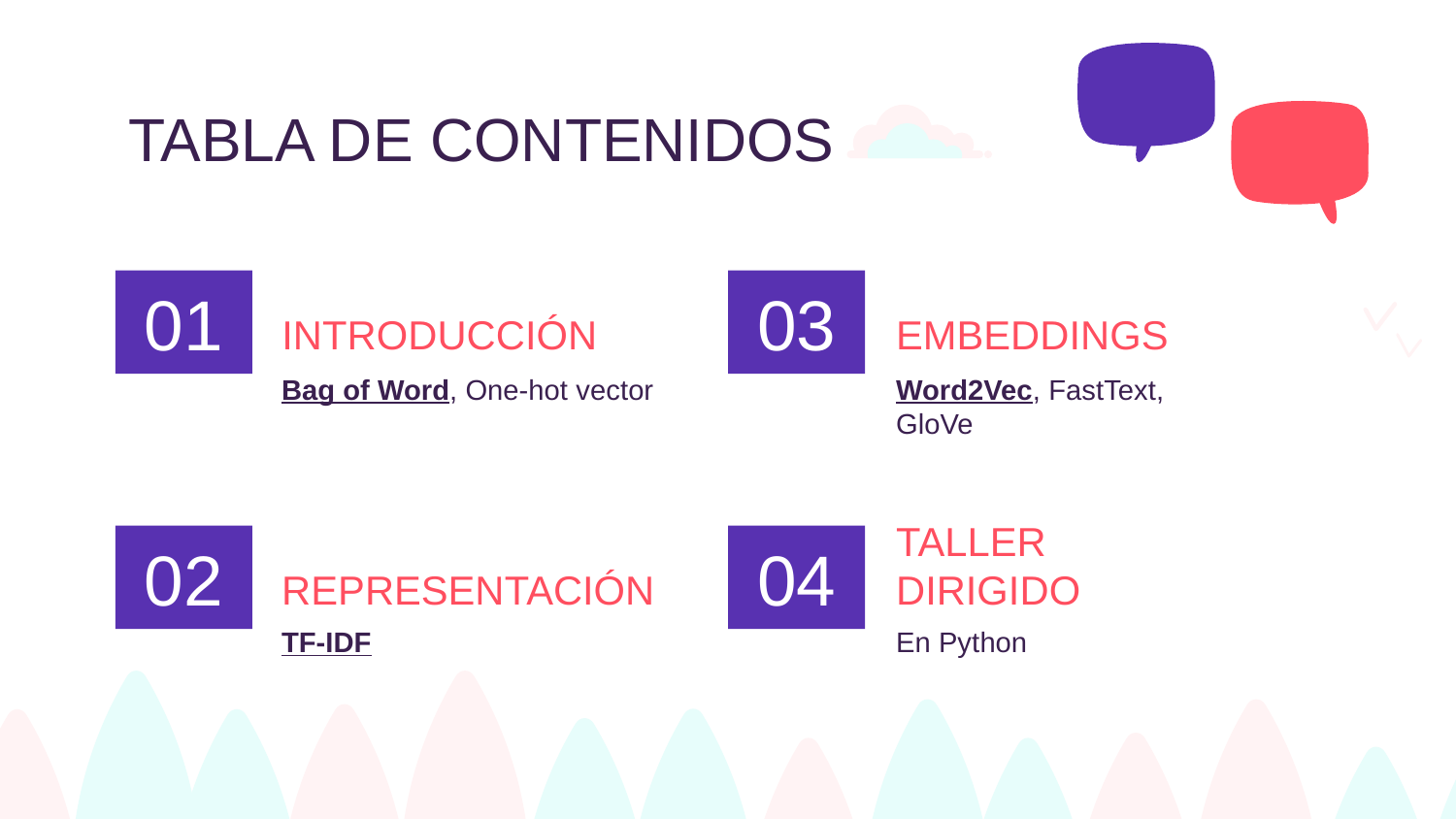

TABLA DE CONTENIDOS

INTRODUCCIÓN
EMBEDDINGS
# 01
03
Bag of Word, One-hot vector
Word2Vec, FastText, GloVe
TALLER DIRIGIDO
REPRESENTACIÓN
02
04
TF-IDF
En Python